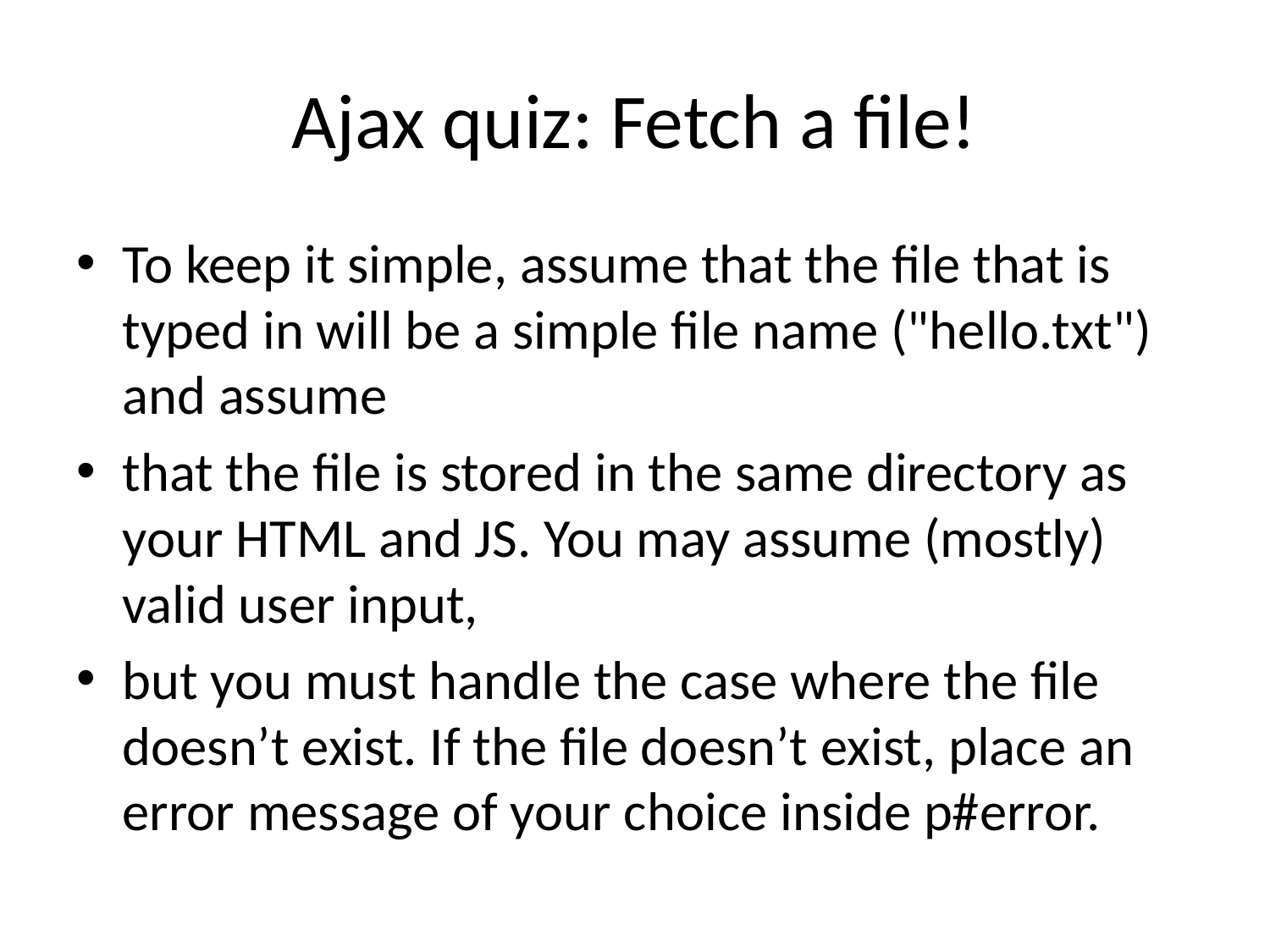

# Ajax quiz: Fetch a file!
To keep it simple, assume that the file that is typed in will be a simple file name ("hello.txt") and assume
that the file is stored in the same directory as your HTML and JS. You may assume (mostly) valid user input,
but you must handle the case where the file doesn’t exist. If the file doesn’t exist, place an error message of your choice inside p#error.